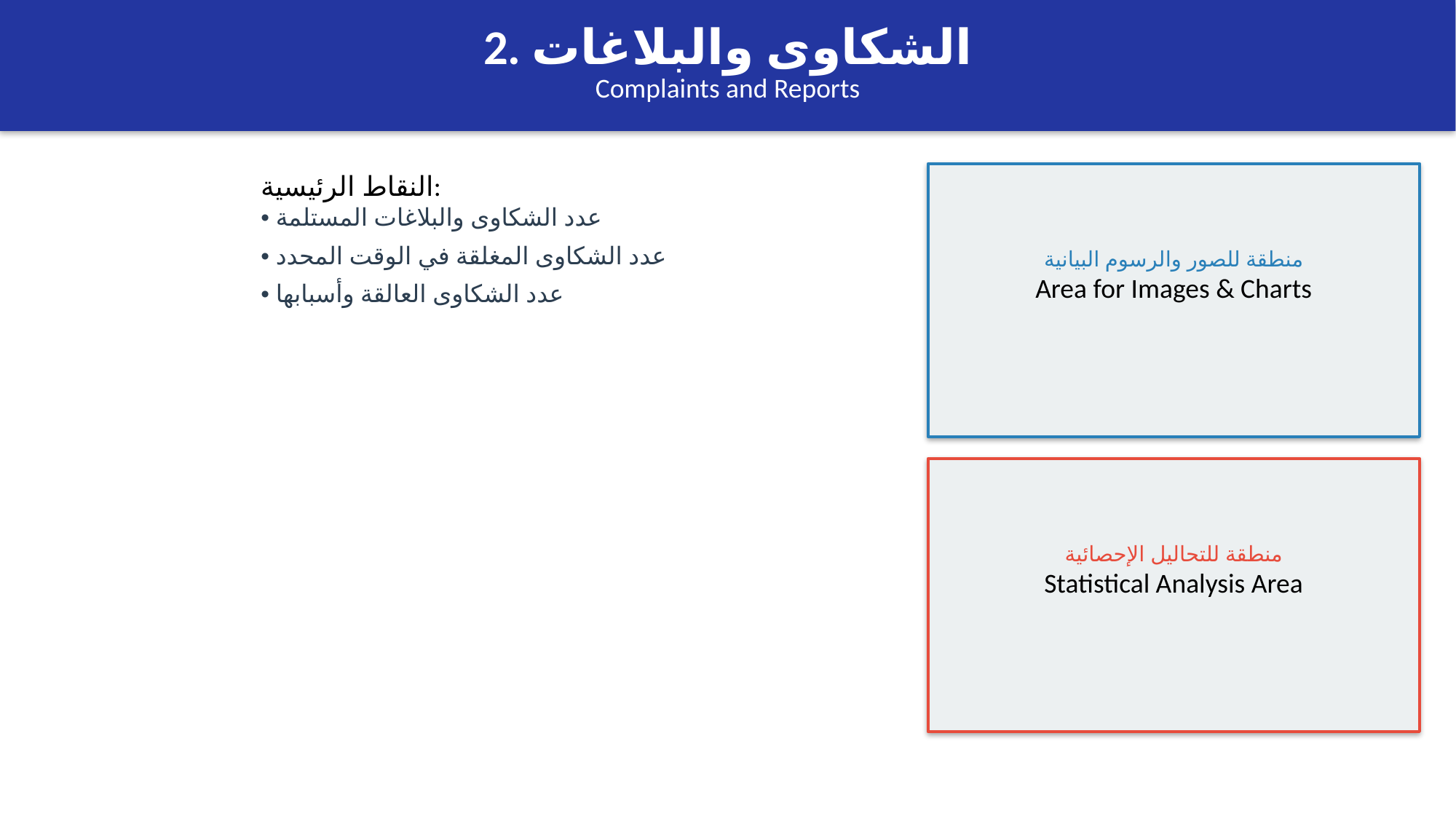

2. الشكاوى والبلاغات
Complaints and Reports
النقاط الرئيسية:
• عدد الشكاوى والبلاغات المستلمة
• عدد الشكاوى المغلقة في الوقت المحدد
• عدد الشكاوى العالقة وأسبابها

منطقة للصور والرسوم البيانية
Area for Images & Charts

منطقة للتحاليل الإحصائية
Statistical Analysis Area